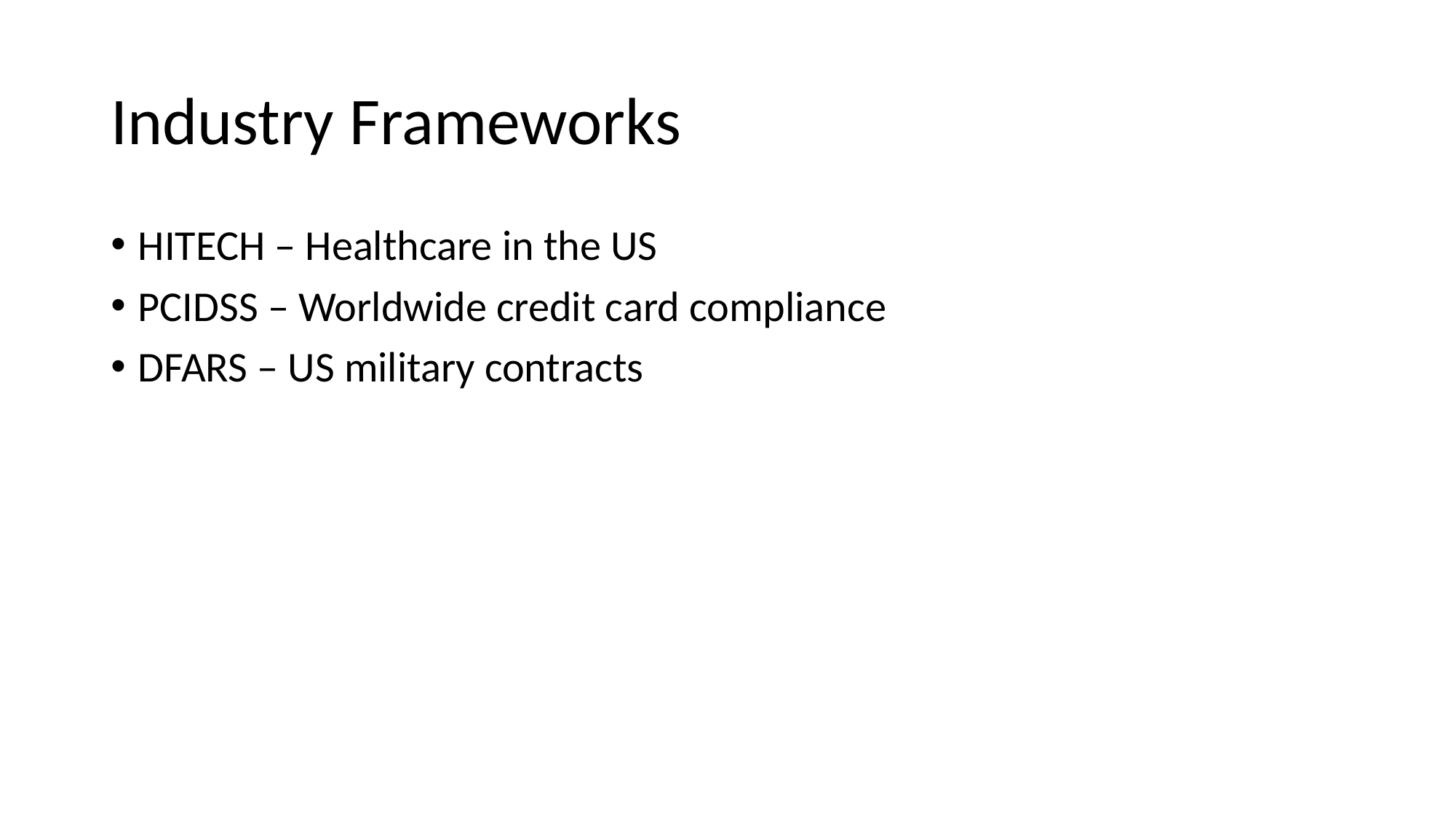

# Industry Frameworks
HITECH – Healthcare in the US
PCIDSS – Worldwide credit card compliance
DFARS – US military contracts